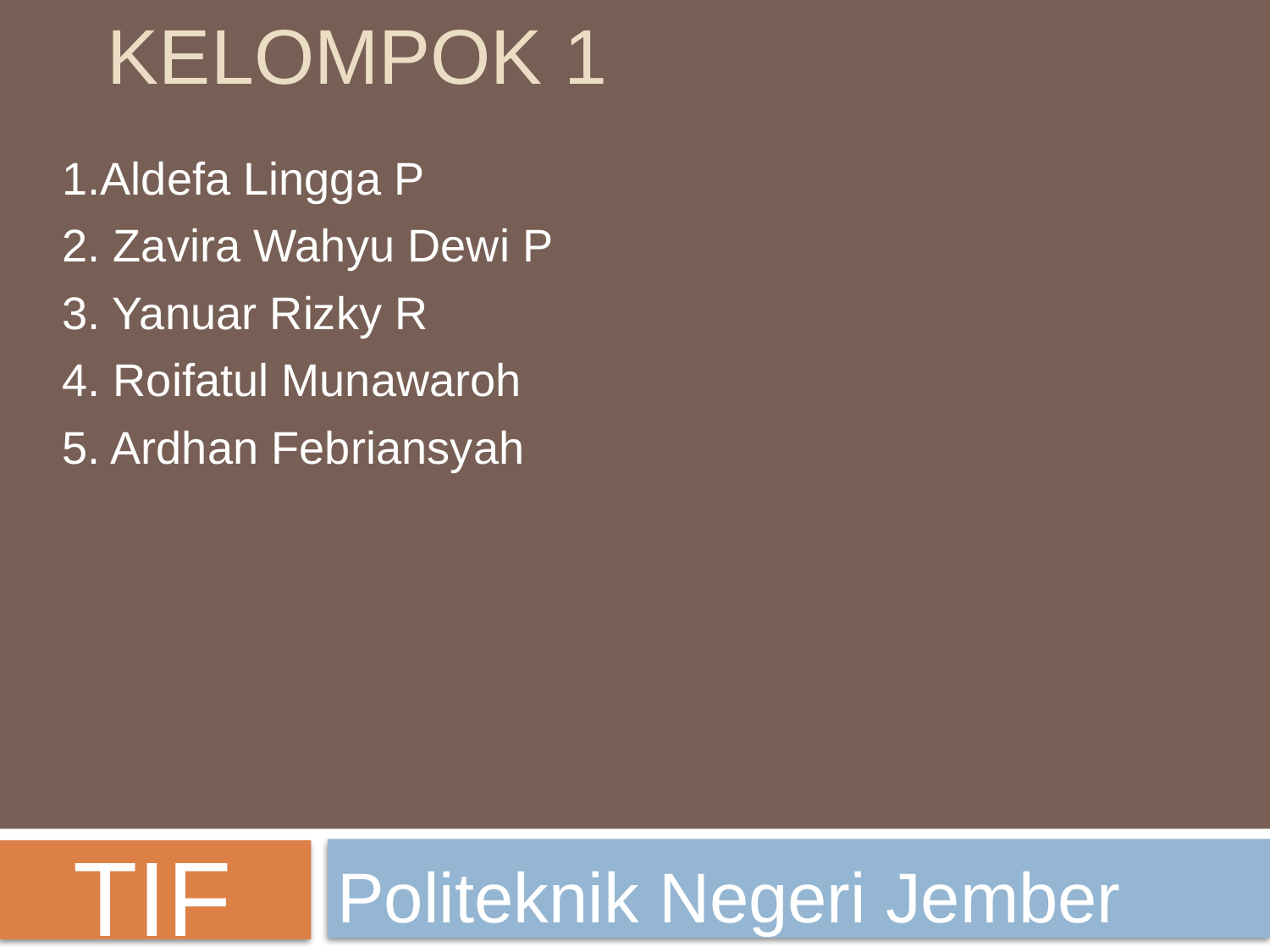

# Kelompok 1
1.Aldefa Lingga P
2. Zavira Wahyu Dewi P
3. Yanuar Rizky R
4. Roifatul Munawaroh
5. Ardhan Febriansyah
TIF
Politeknik Negeri Jember